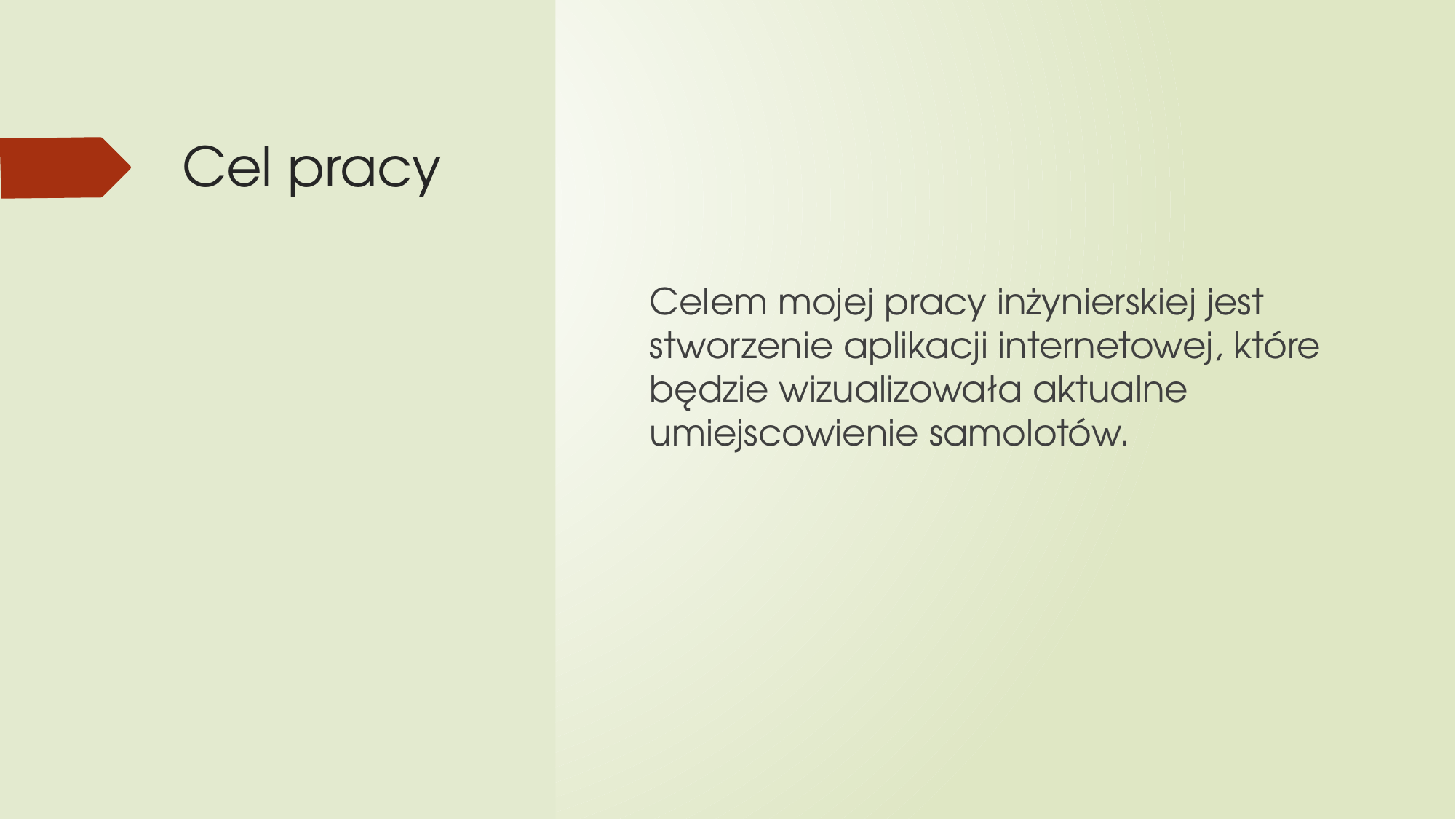

# Cel pracy

Celem mojej pracy inżynierskiej jest stworzenie aplikacji internetowej, które będzie wizualizowała aktualne umiejscowienie samolotów.